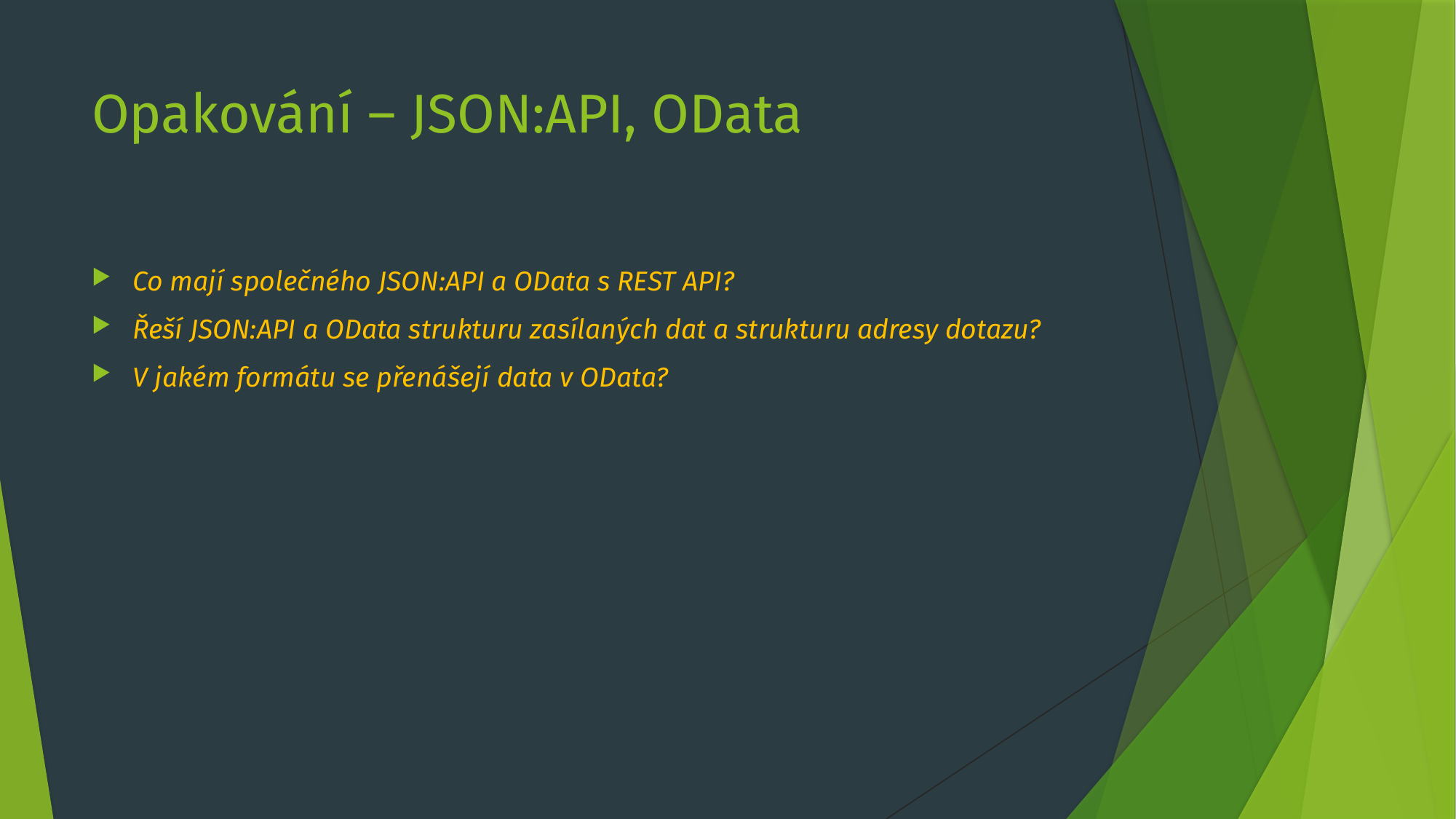

# Opakování – JSON:API, OData
Co mají společného JSON:API a OData s REST API?
Řeší JSON:API a OData strukturu zasílaných dat a strukturu adresy dotazu?
V jakém formátu se přenášejí data v OData?